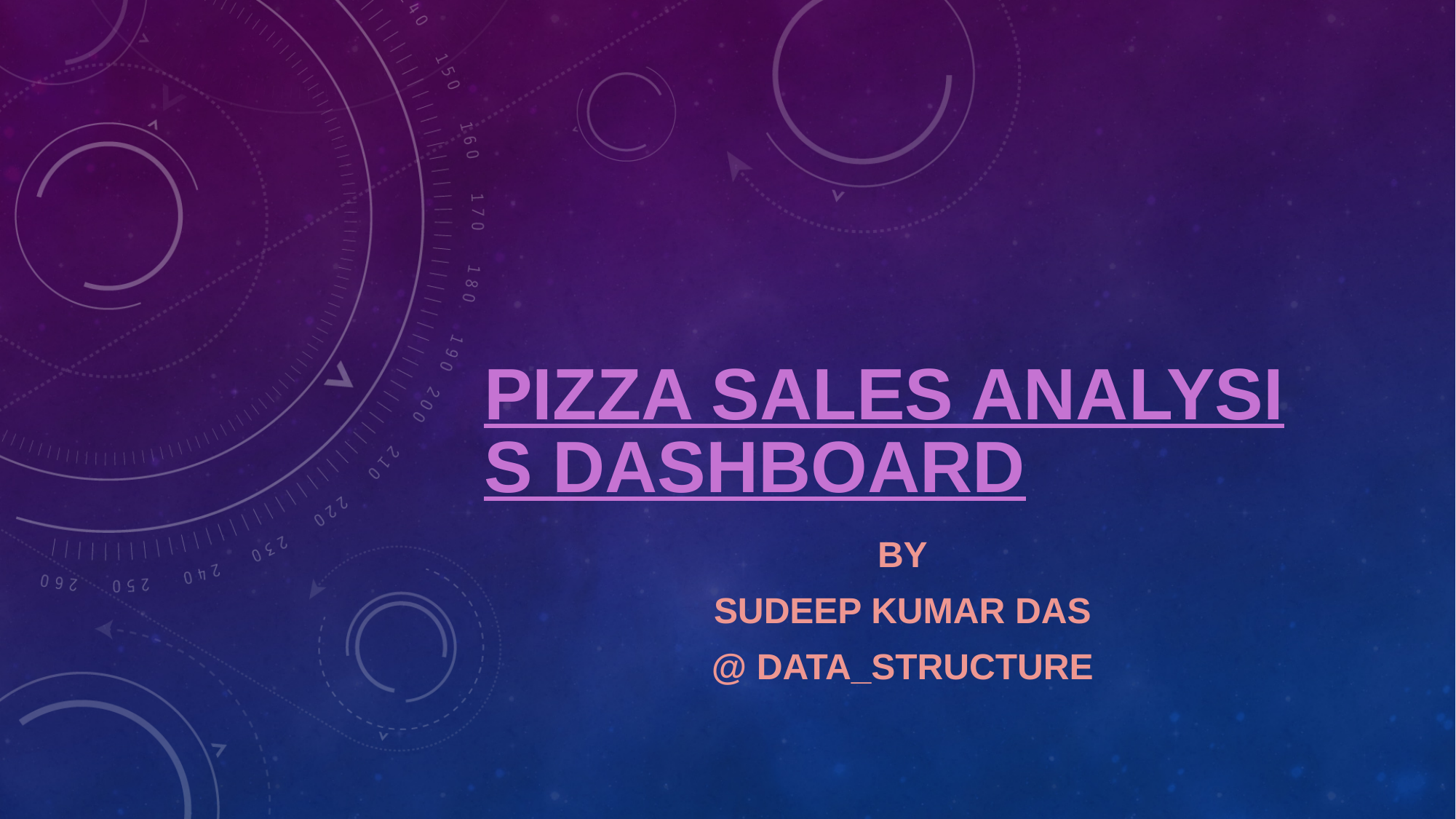

# Pizza Sales Analysis Dashboard
BY
SUDEEP KUMAR DAS
@ data_structure